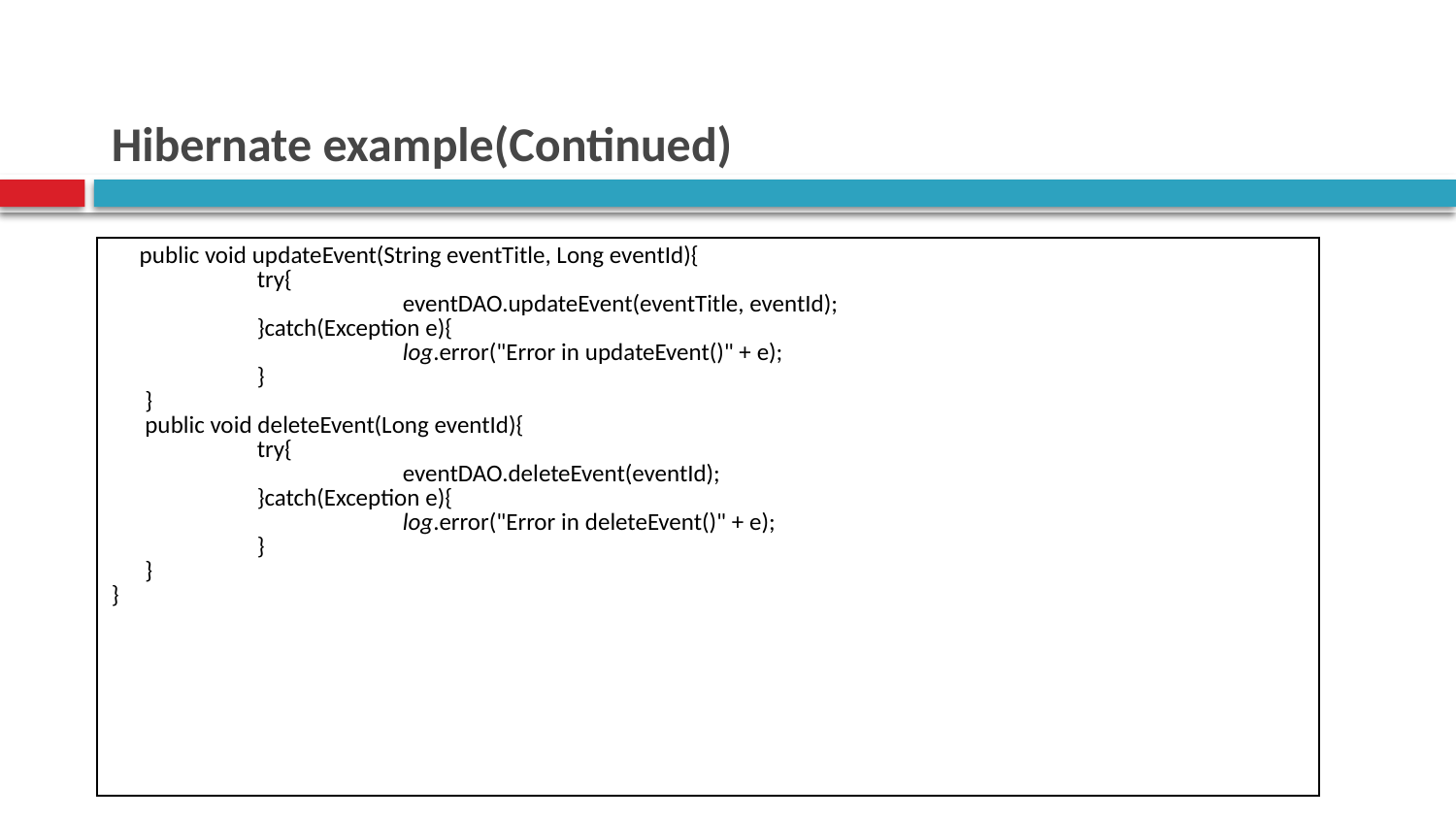

# Hibernate example(Continued)
| public void updateEvent(String eventTitle, Long eventId){ try{ eventDAO.updateEvent(eventTitle, eventId); }catch(Exception e){ log.error("Error in updateEvent()" + e); } } public void deleteEvent(Long eventId){ try{ eventDAO.deleteEvent(eventId); }catch(Exception e){ log.error("Error in deleteEvent()" + e); } } } |
| --- |